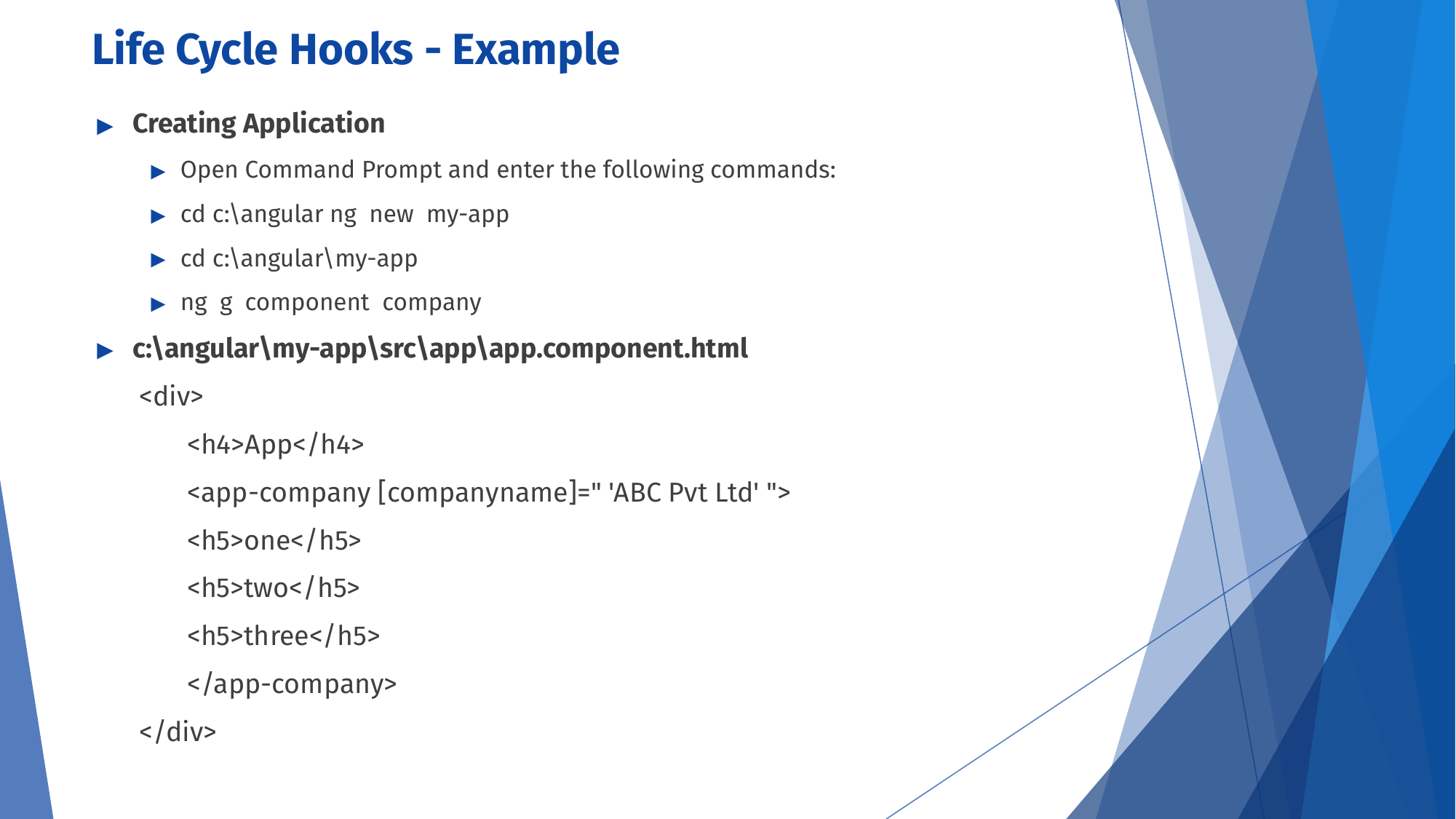

# Life Cycle Hooks - Example
Creating Application
Open Command Prompt and enter the following commands:
cd c:\angular ng  new  my-app
cd c:\angular\my-app
ng  g  component  company
c:\angular\my-app\src\app\app.component.html
<div>
<h4>App</h4>
<app-company [companyname]=" 'ABC Pvt Ltd' ">
<h5>one</h5>
<h5>two</h5>
<h5>three</h5>
</app-company>
</div>